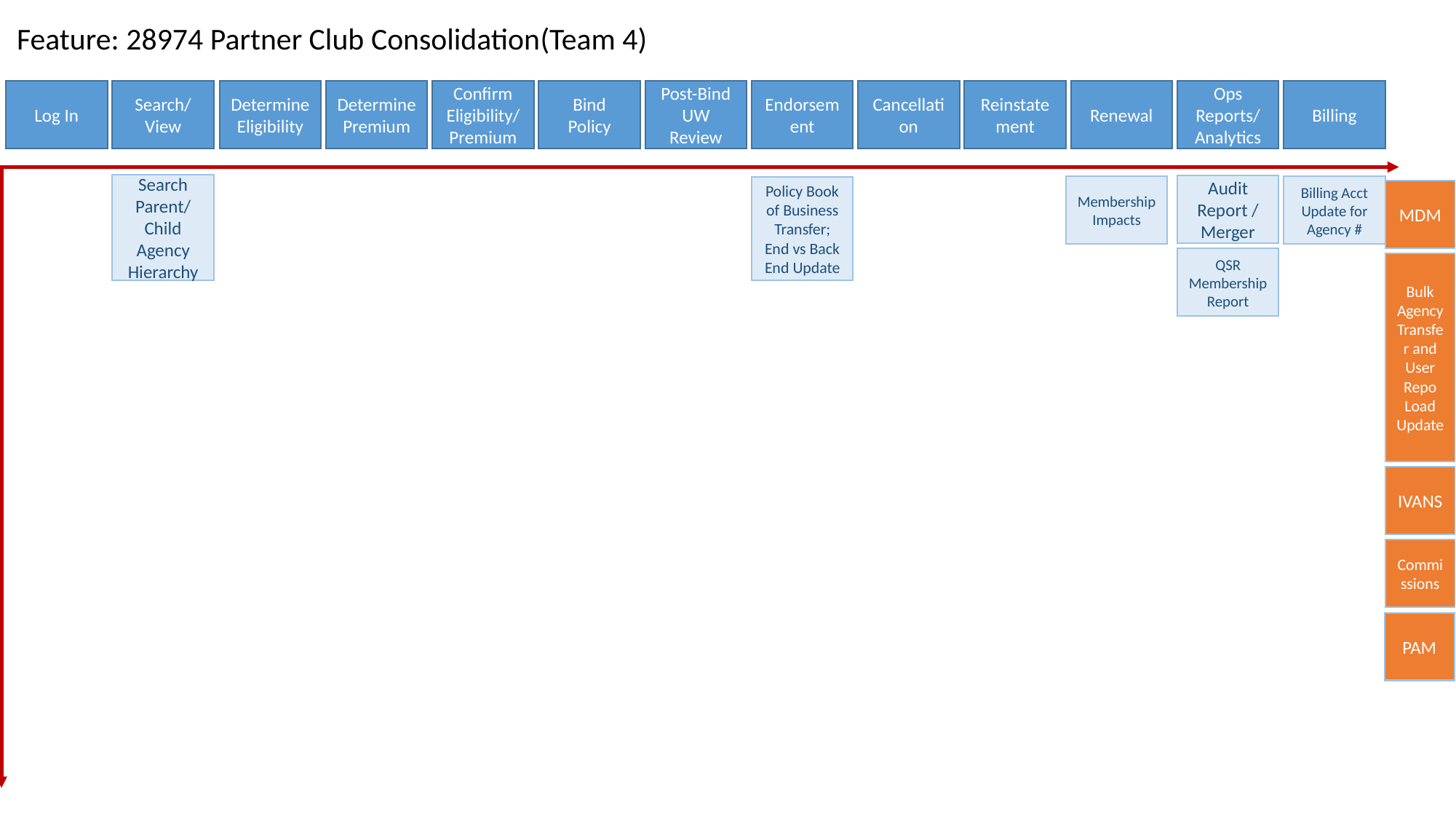

Feature: 28974 Partner Club Consolidation(Team 4)

Log In
Search/ View
Determine Eligibility
Determine Premium
Confirm Eligibility/ Premium
Bind Policy
Post-Bind UW Review
Endorsement
Cancellation
Reinstatement
Renewal
Ops Reports/ Analytics
Billing
Search Parent/ Child Agency Hierarchy
Audit Report / Merger
Membership Impacts
Billing Acct Update for Agency #
Policy Book of Business Transfer; End vs Back End Update
MDM
QSR Membership Report
Bulk Agency Transfer and User Repo Load Update
IVANS
Commissions
PAM